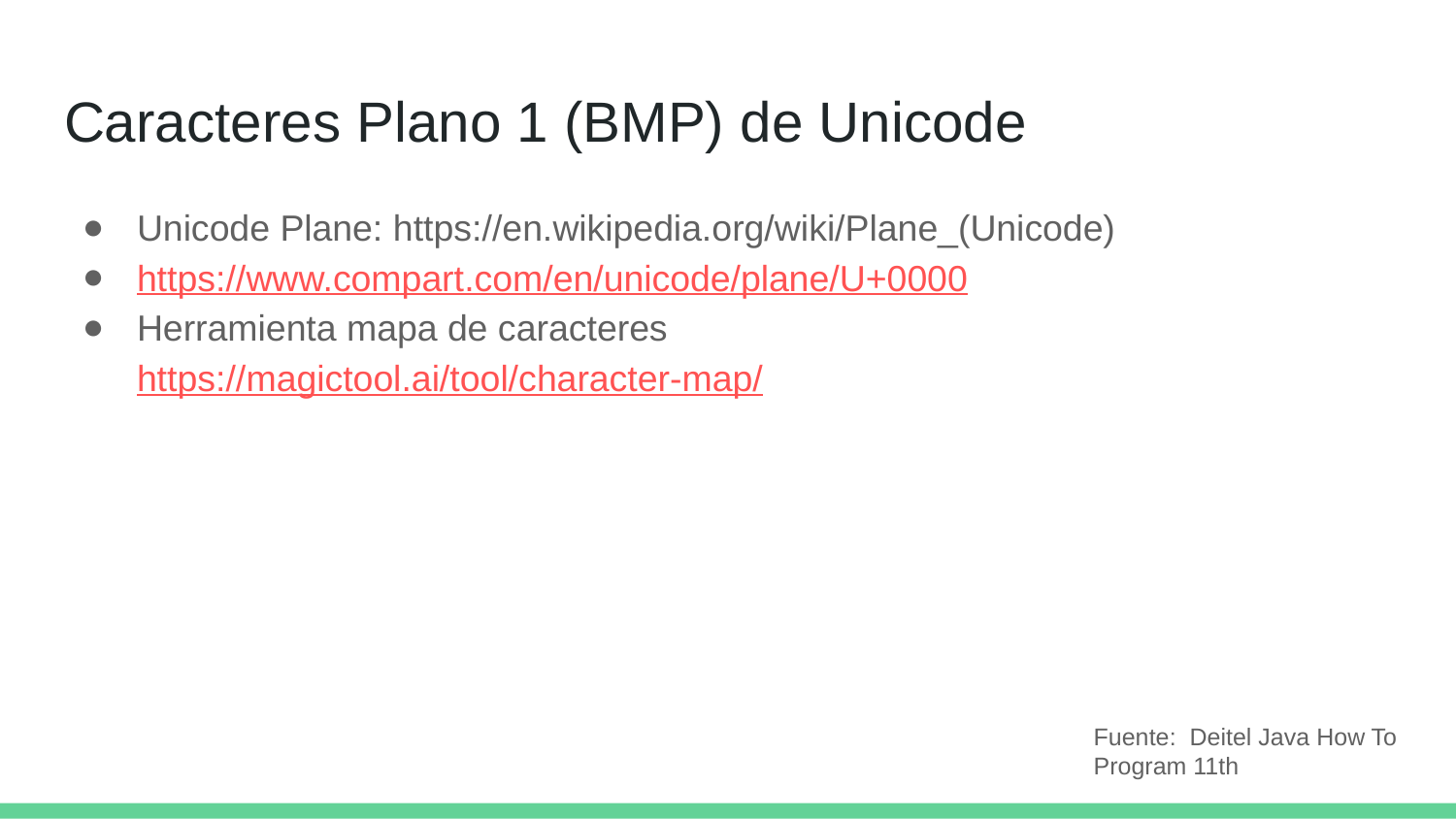

# Caracteres Plano 1 (BMP) de Unicode
Unicode Plane: https://en.wikipedia.org/wiki/Plane_(Unicode)
https://www.compart.com/en/unicode/plane/U+0000
Herramienta mapa de caracteres
https://magictool.ai/tool/character-map/

Fuente:  Deitel Java How To Program 11th